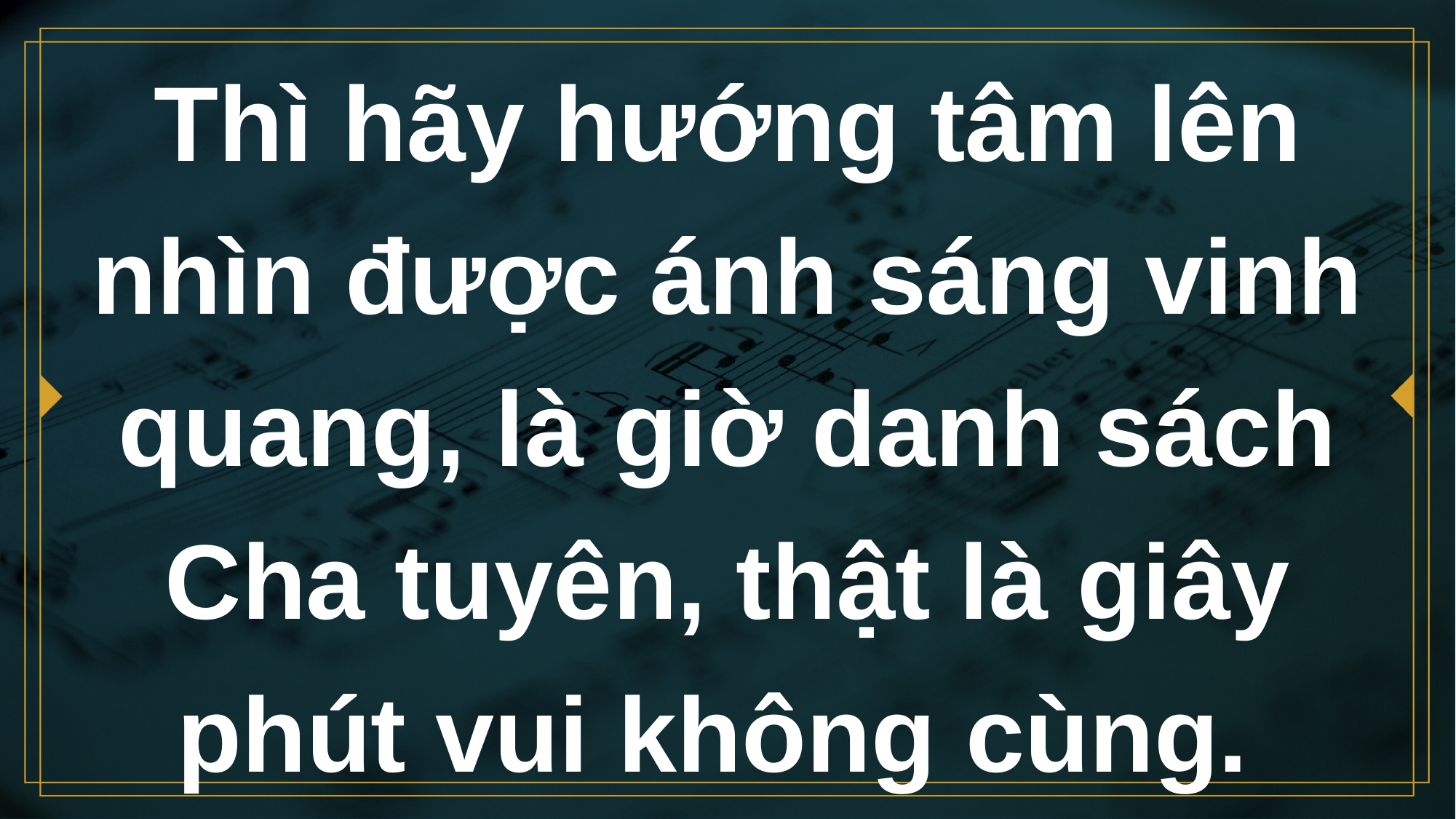

# Thì hãy hướng tâm lên nhìn được ánh sáng vinh quang, là giờ danh sách Cha tuyên, thật là giây phút vui không cùng.